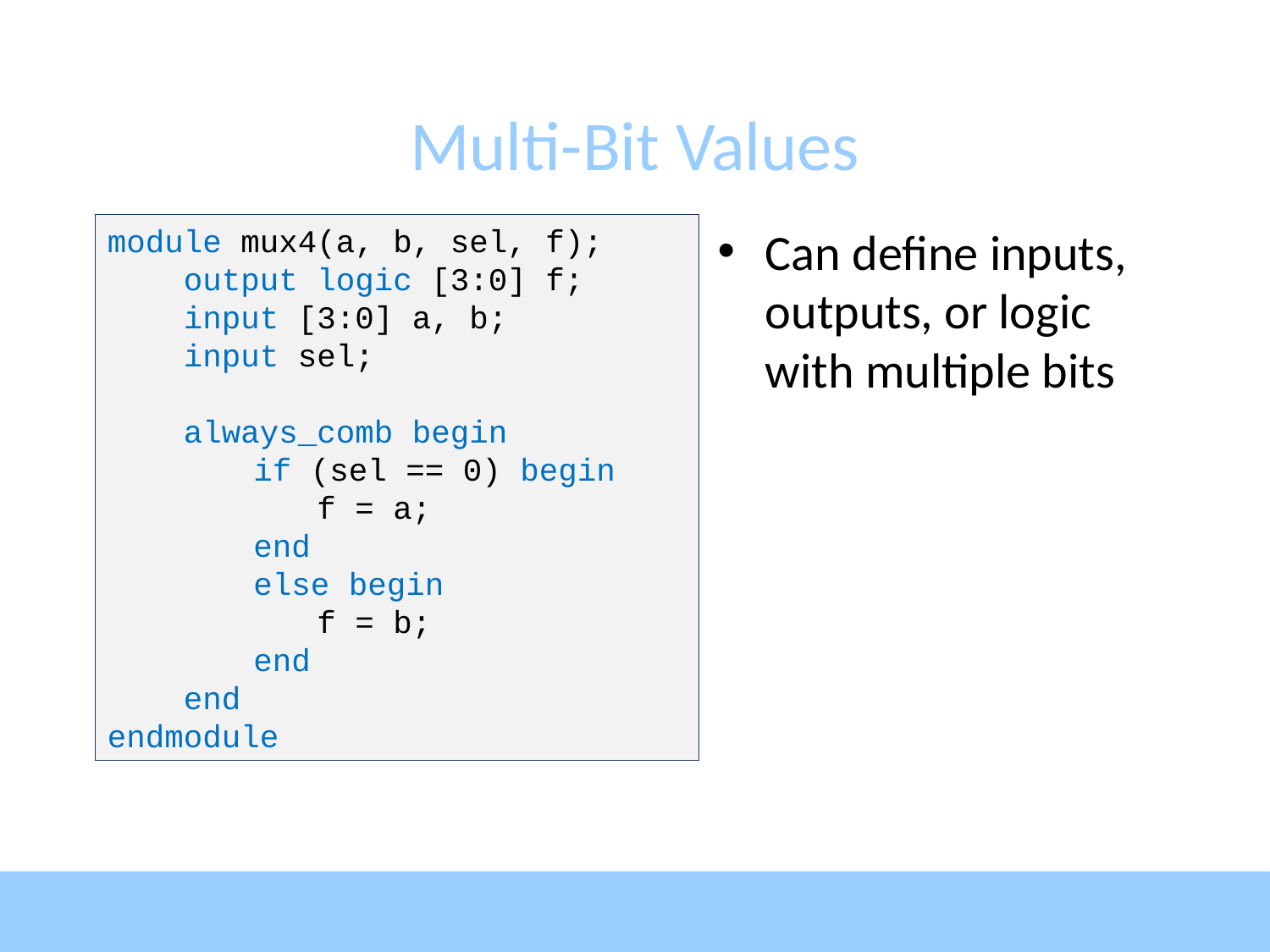

# Multi-Bit Values
Can define inputs, outputs, or logic with multiple bits
module mux4(a, b, sel, f);
    output logic [3:0] f;
    input [3:0] a, b;
    input sel;

    always_comb begin
	 if (sel == 0) begin
           f = a;
	 end
	 else begin
           f = b;
	 end
    end
endmodule